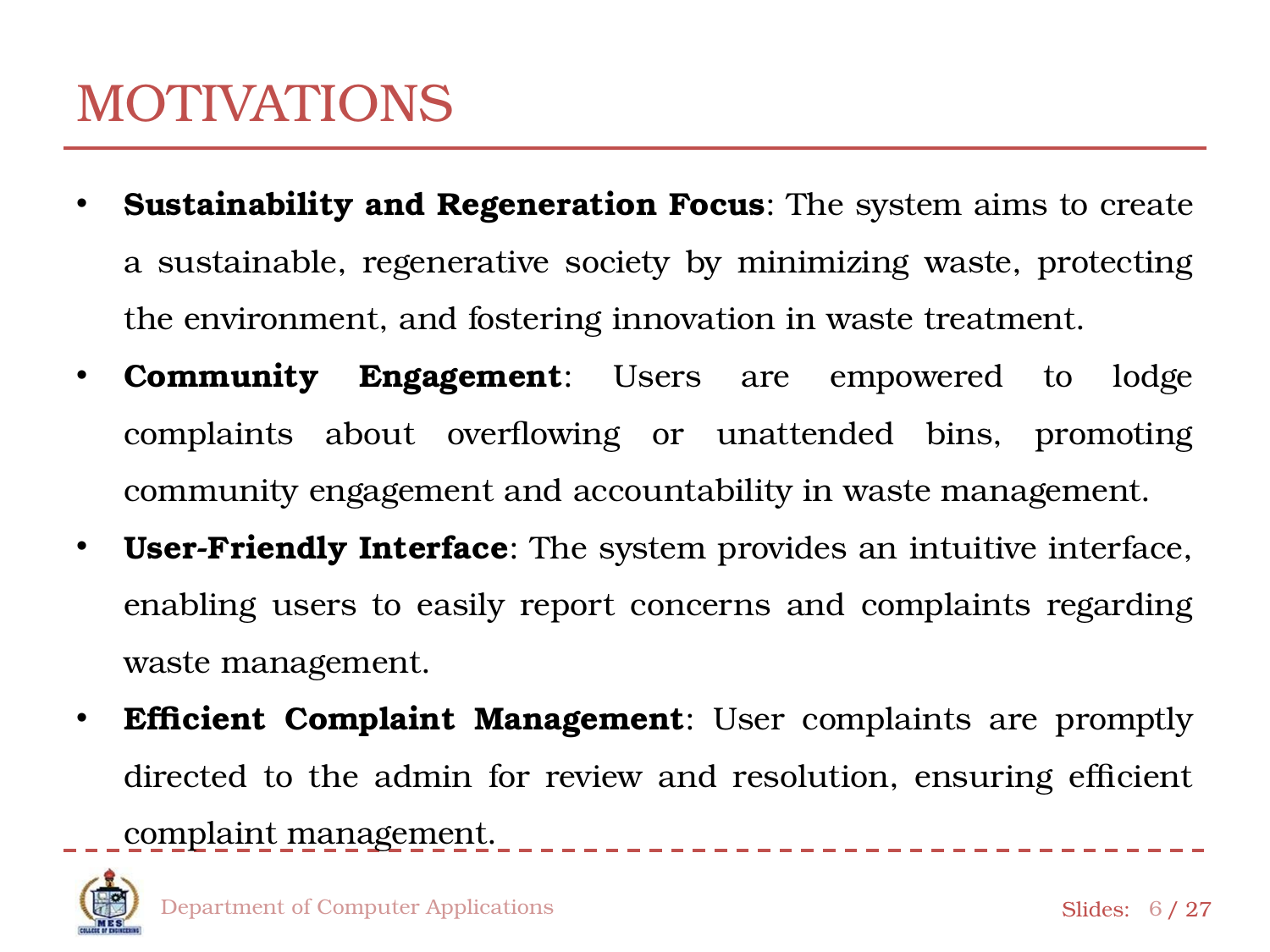

# MOTIVATIONS
Sustainability and Regeneration Focus: The system aims to create a sustainable, regenerative society by minimizing waste, protecting the environment, and fostering innovation in waste treatment.
Community Engagement: Users are empowered to lodge complaints about overflowing or unattended bins, promoting community engagement and accountability in waste management.
User-Friendly Interface: The system provides an intuitive interface, enabling users to easily report concerns and complaints regarding waste management.
Efficient Complaint Management: User complaints are promptly directed to the admin for review and resolution, ensuring efficient complaint management.

Department of Computer Applications
6